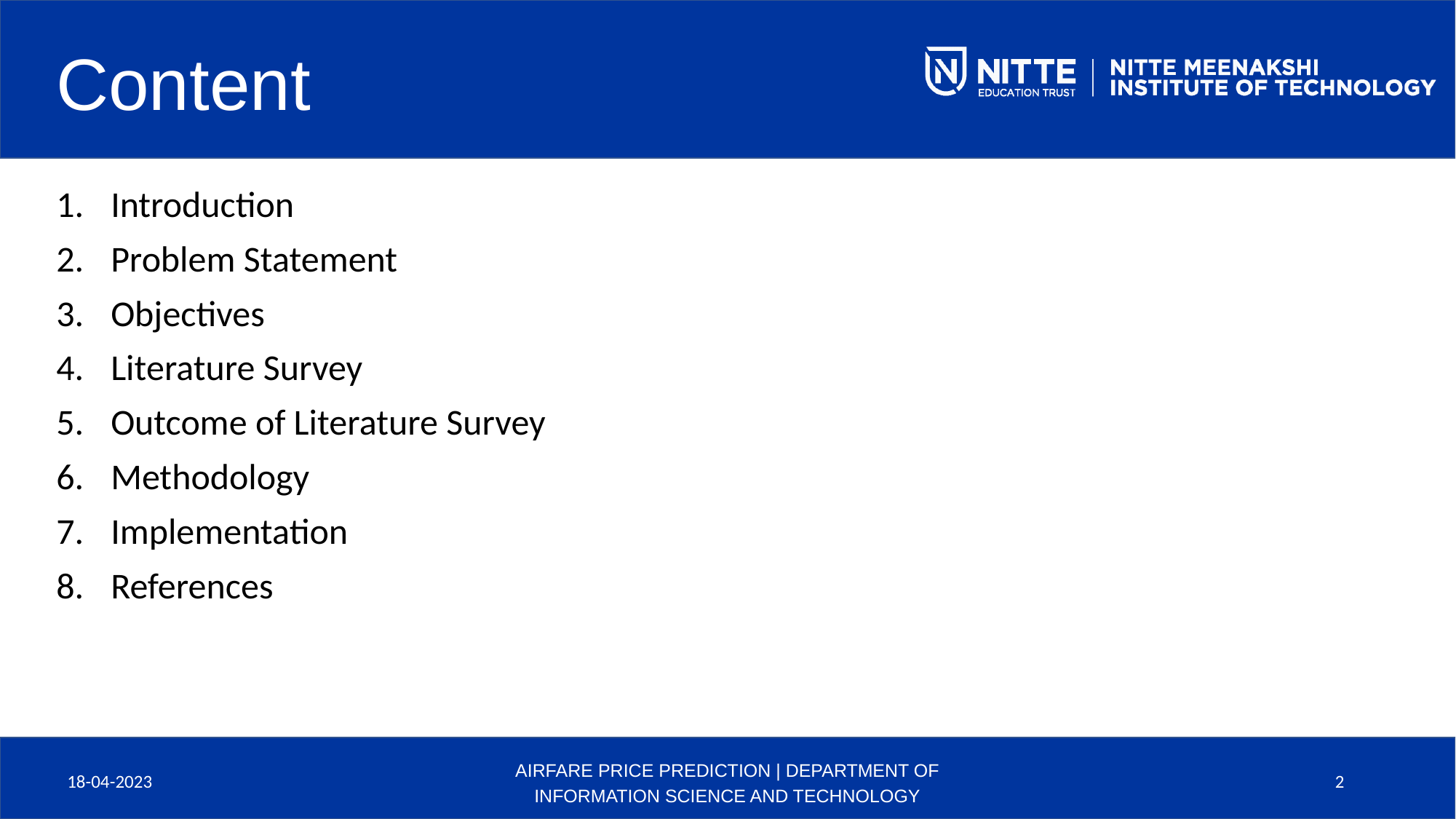

Content
Introduction
Problem Statement
Objectives
Literature Survey
Outcome of Literature Survey
Methodology
Implementation
References

18-04-2023
AIRFARE PRICE PREDICTION | DEPARTMENT OF INFORMATION SCIENCE AND TECHNOLOGY
2